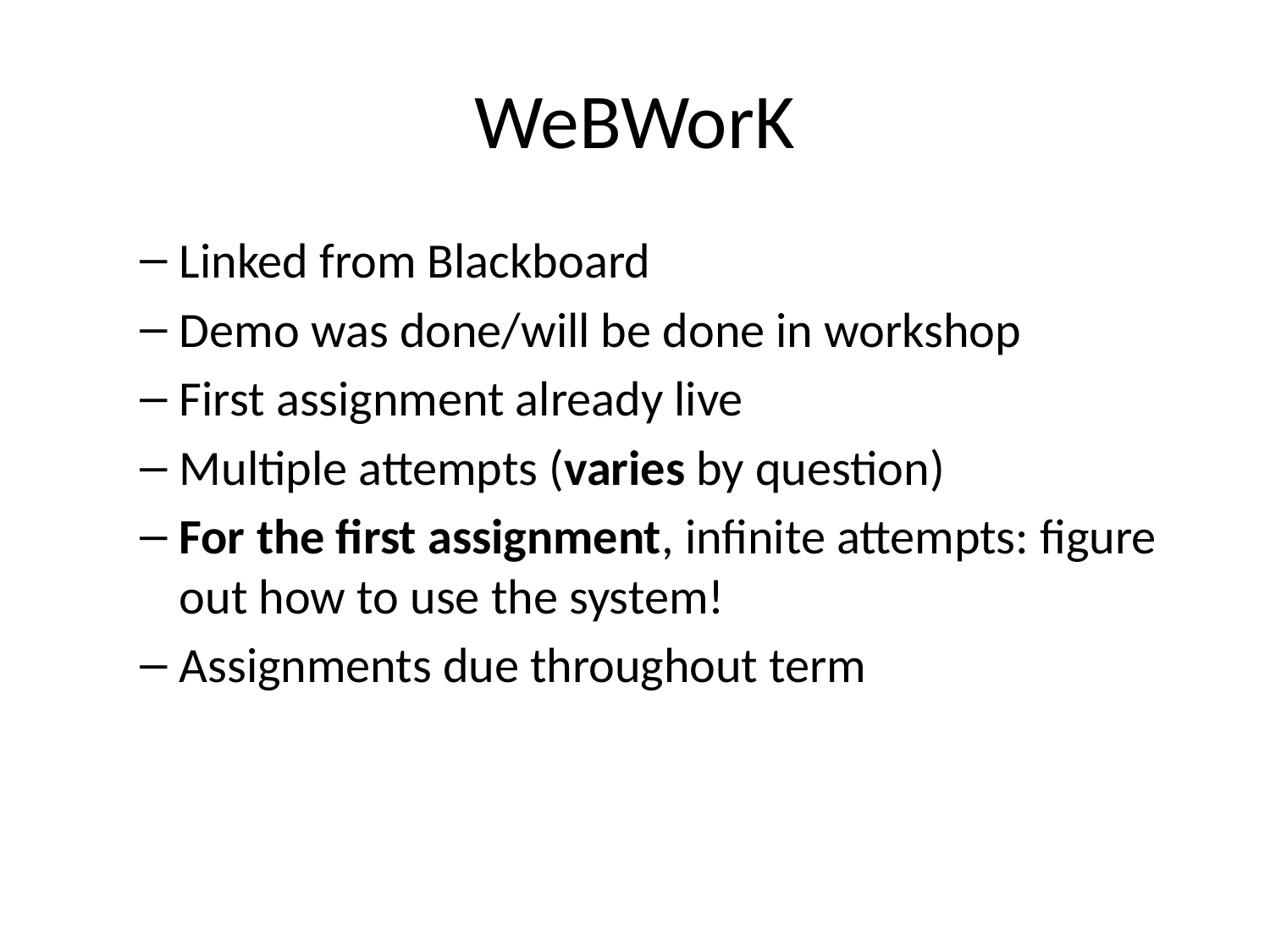

# WeBWorK
Linked from Blackboard
Demo was done/will be done in workshop
First assignment already live
Multiple attempts (varies by question)
For the first assignment, infinite attempts: figure out how to use the system!
Assignments due throughout term